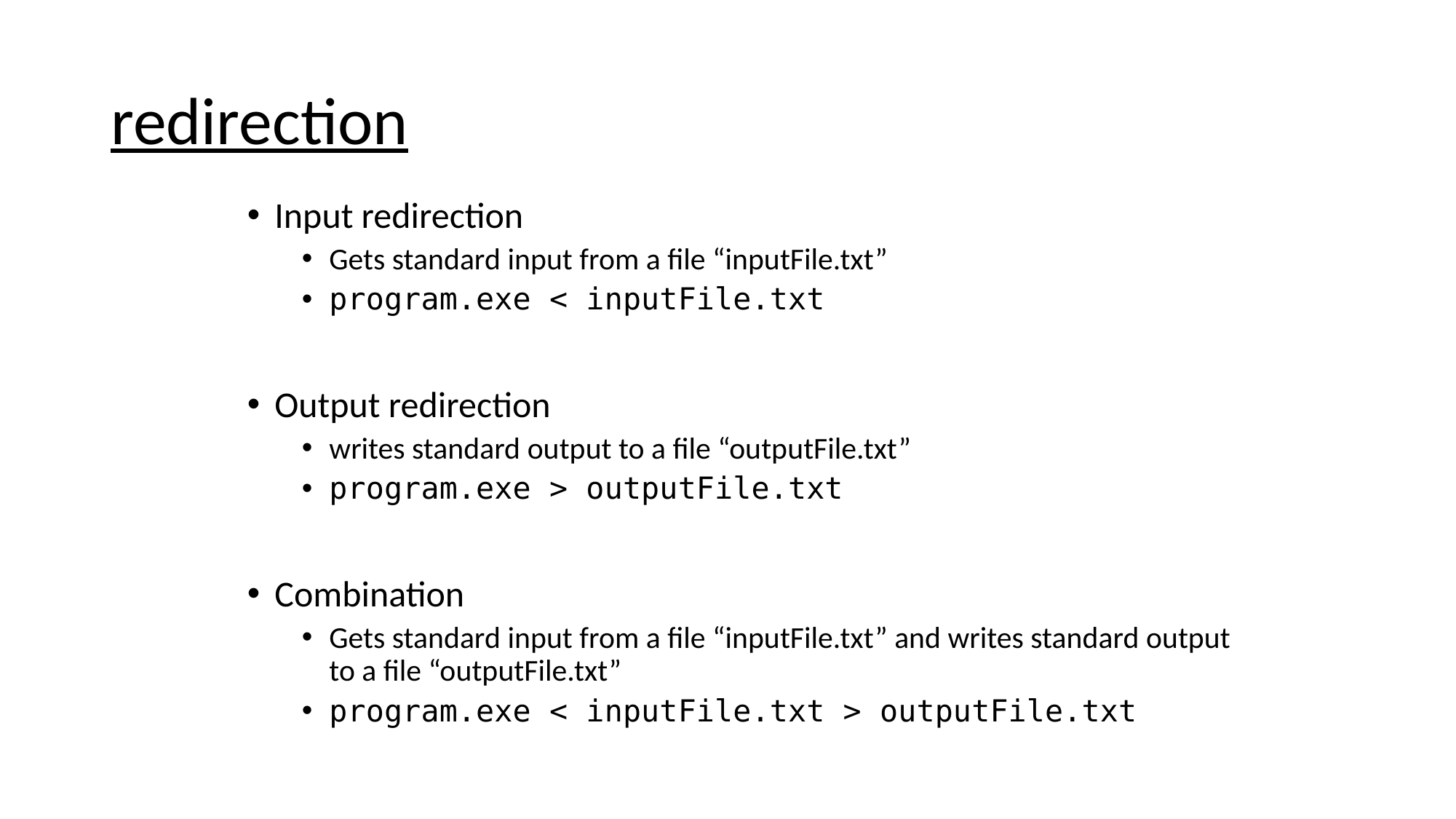

# redirection
Input redirection
Gets standard input from a file “inputFile.txt”
program.exe < inputFile.txt

Output redirection
writes standard output to a file “outputFile.txt”
program.exe > outputFile.txt

Combination
Gets standard input from a file “inputFile.txt” and writes standard output to a file “outputFile.txt”
program.exe < inputFile.txt > outputFile.txt